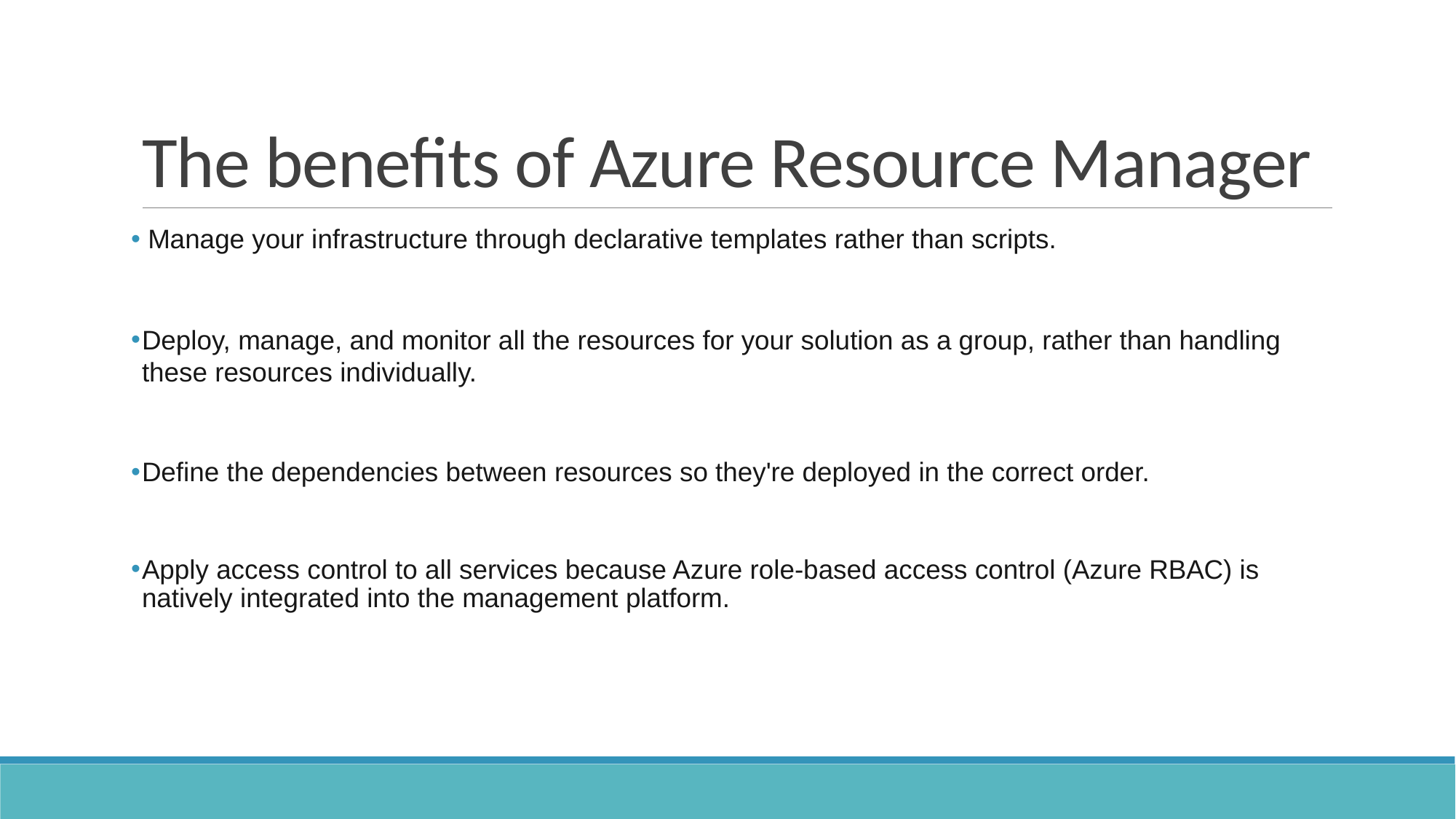

# The benefits of Azure Resource Manager
 Manage your infrastructure through declarative templates rather than scripts.

Deploy, manage, and monitor all the resources for your solution as a group, rather than handling these resources individually.

Define the dependencies between resources so they're deployed in the correct order.

Apply access control to all services because Azure role-based access control (Azure RBAC) is natively integrated into the management platform.